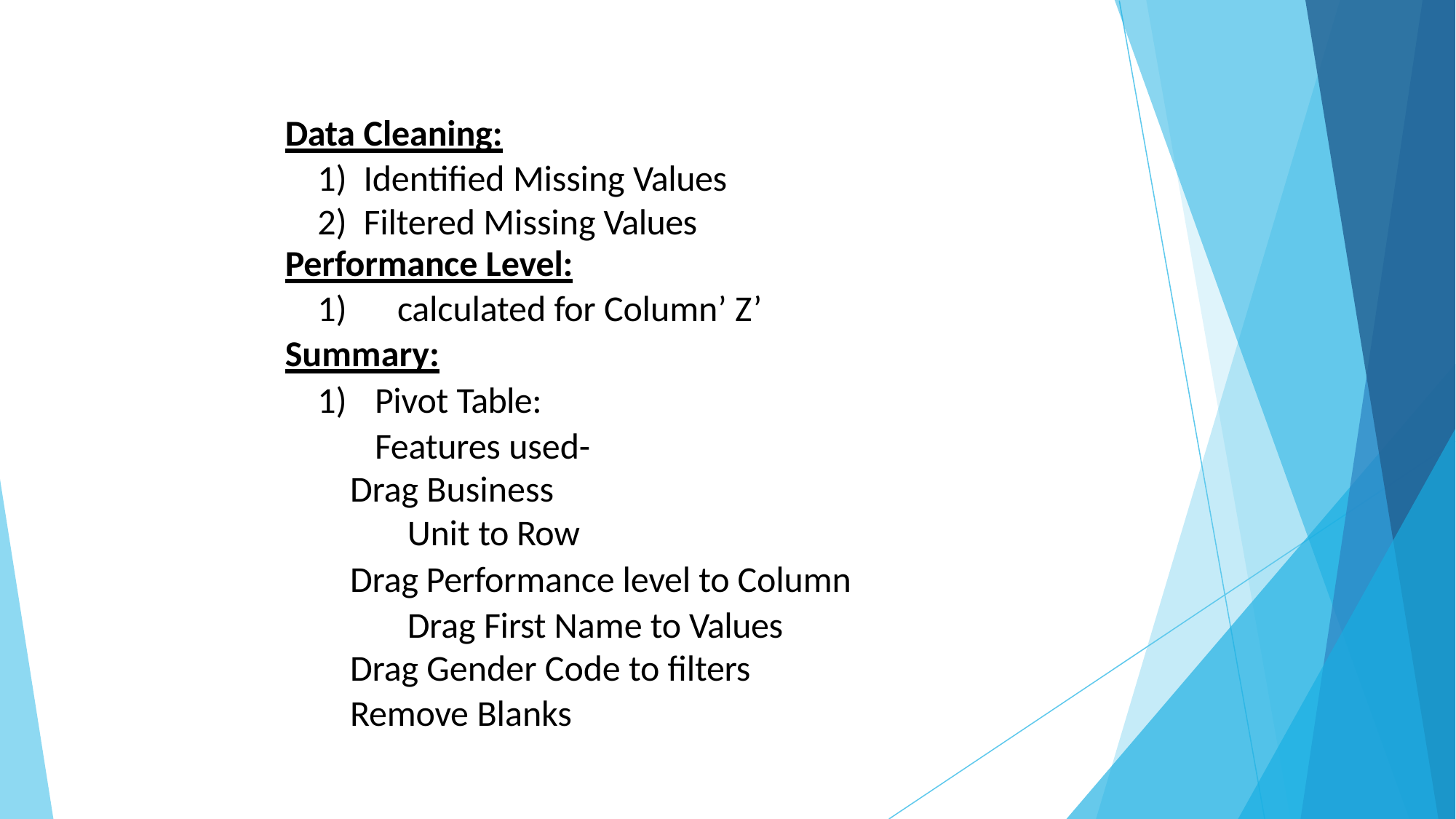

Data Cleaning:
Identified Missing Values
Filtered Missing Values
Performance Level:
1)	calculated for Column’ Z’
Summary:
1)	Pivot Table:  Features used-
Drag Business Unit to Row
Drag Performance level to Column  Drag First Name to Values
Drag Gender Code to filters
Remove Blanks